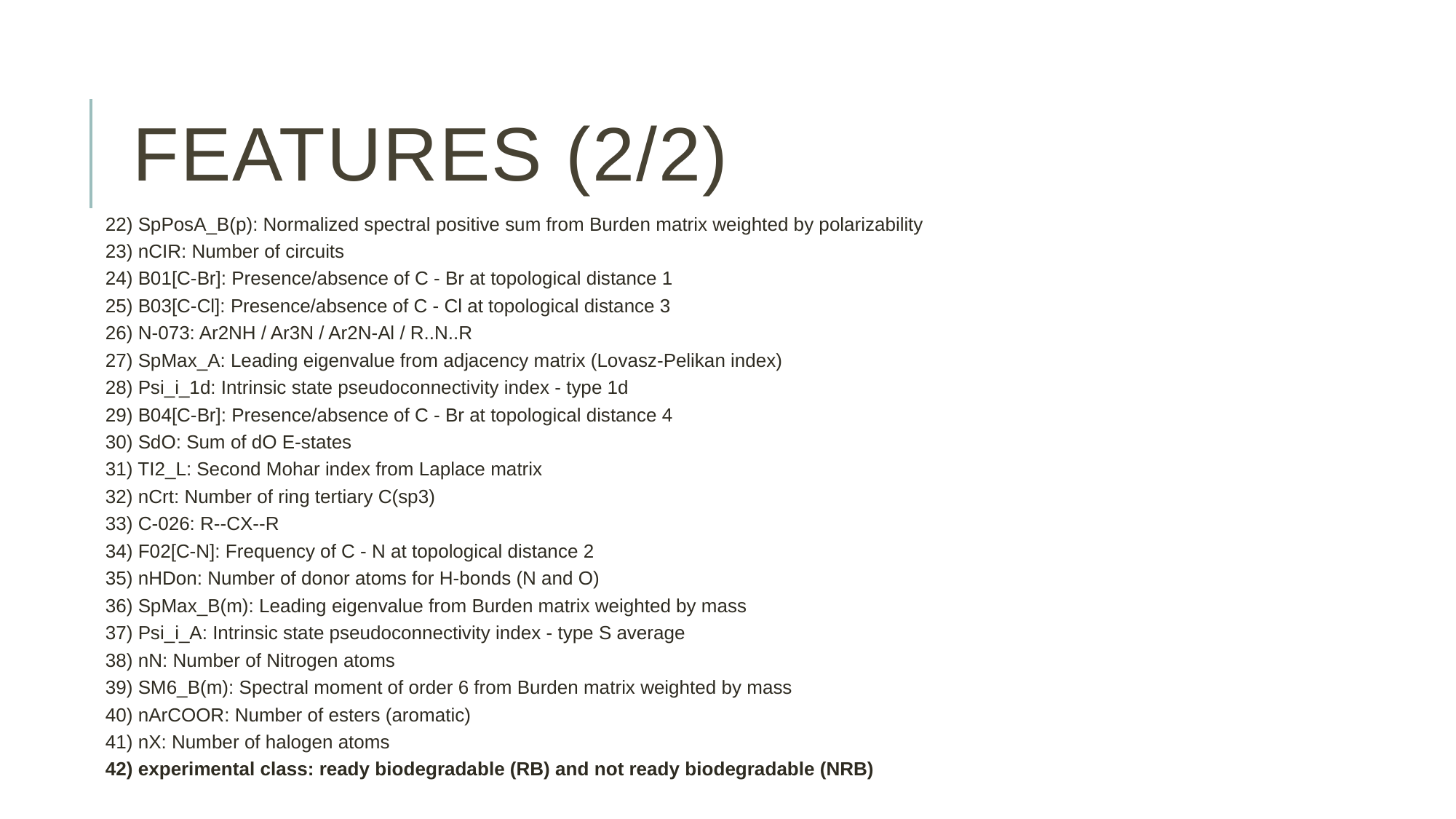

# Features (2/2)
22) SpPosA_B(p): Normalized spectral positive sum from Burden matrix weighted by polarizability 
23) nCIR: Number of circuits 
24) B01[C-Br]: Presence/absence of C - Br at topological distance 1 
25) B03[C-Cl]: Presence/absence of C - Cl at topological distance 3 
26) N-073: Ar2NH / Ar3N / Ar2N-Al / R..N..R 
27) SpMax_A: Leading eigenvalue from adjacency matrix (Lovasz-Pelikan index) 
28) Psi_i_1d: Intrinsic state pseudoconnectivity index - type 1d 
29) B04[C-Br]: Presence/absence of C - Br at topological distance 4 
30) SdO: Sum of dO E-states 
31) TI2_L: Second Mohar index from Laplace matrix 
32) nCrt: Number of ring tertiary C(sp3) 
33) C-026: R--CX--R 
34) F02[C-N]: Frequency of C - N at topological distance 2 
35) nHDon: Number of donor atoms for H-bonds (N and O) 
36) SpMax_B(m): Leading eigenvalue from Burden matrix weighted by mass 
37) Psi_i_A: Intrinsic state pseudoconnectivity index - type S average 
38) nN: Number of Nitrogen atoms 
39) SM6_B(m): Spectral moment of order 6 from Burden matrix weighted by mass 
40) nArCOOR: Number of esters (aromatic) 
41) nX: Number of halogen atoms 
42) experimental class: ready biodegradable (RB) and not ready biodegradable (NRB)